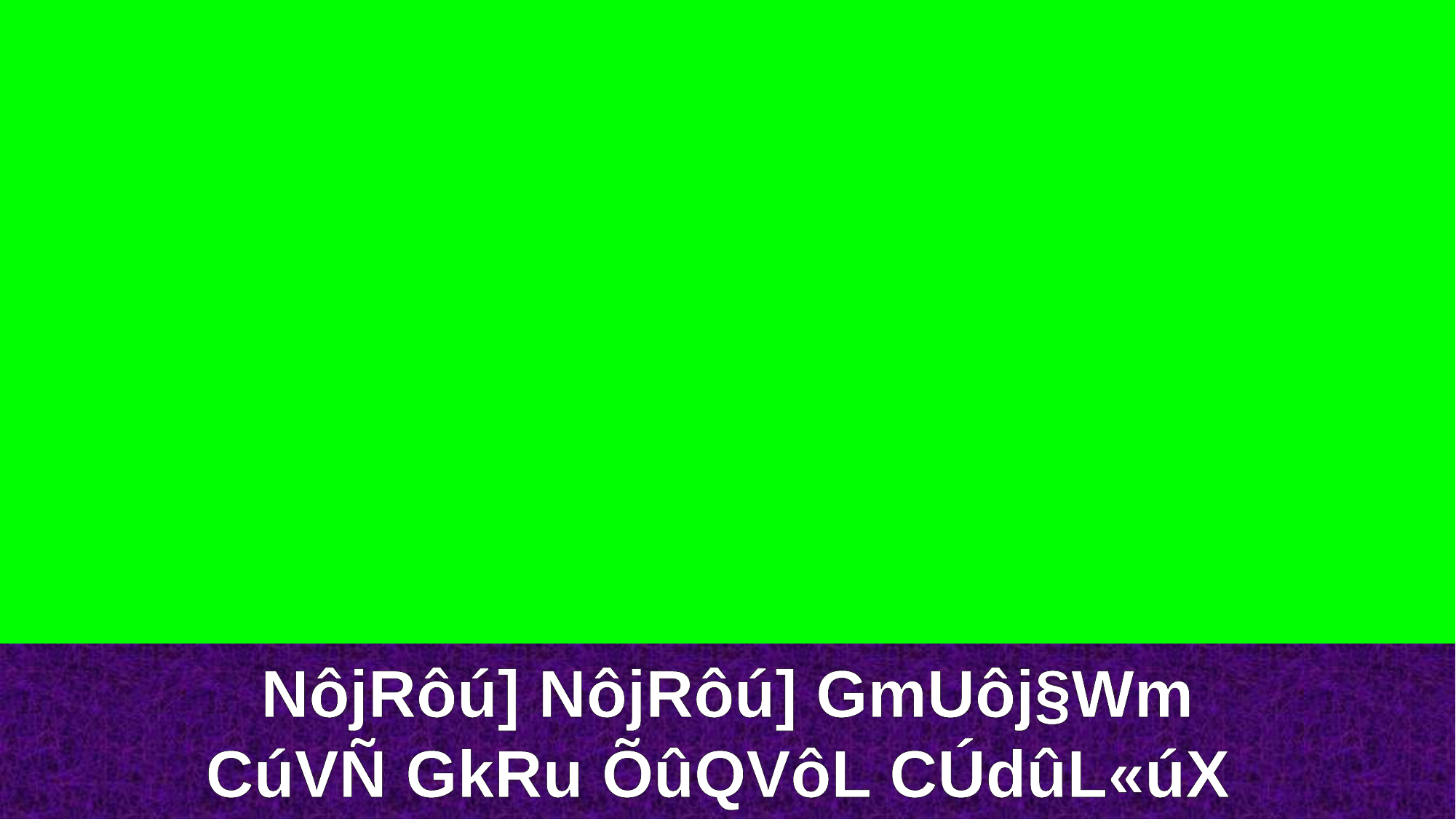

NôjRôú] NôjRôú] GmUôj§Wm
CúVÑ GkRu ÕûQVôL CÚdûL«úX